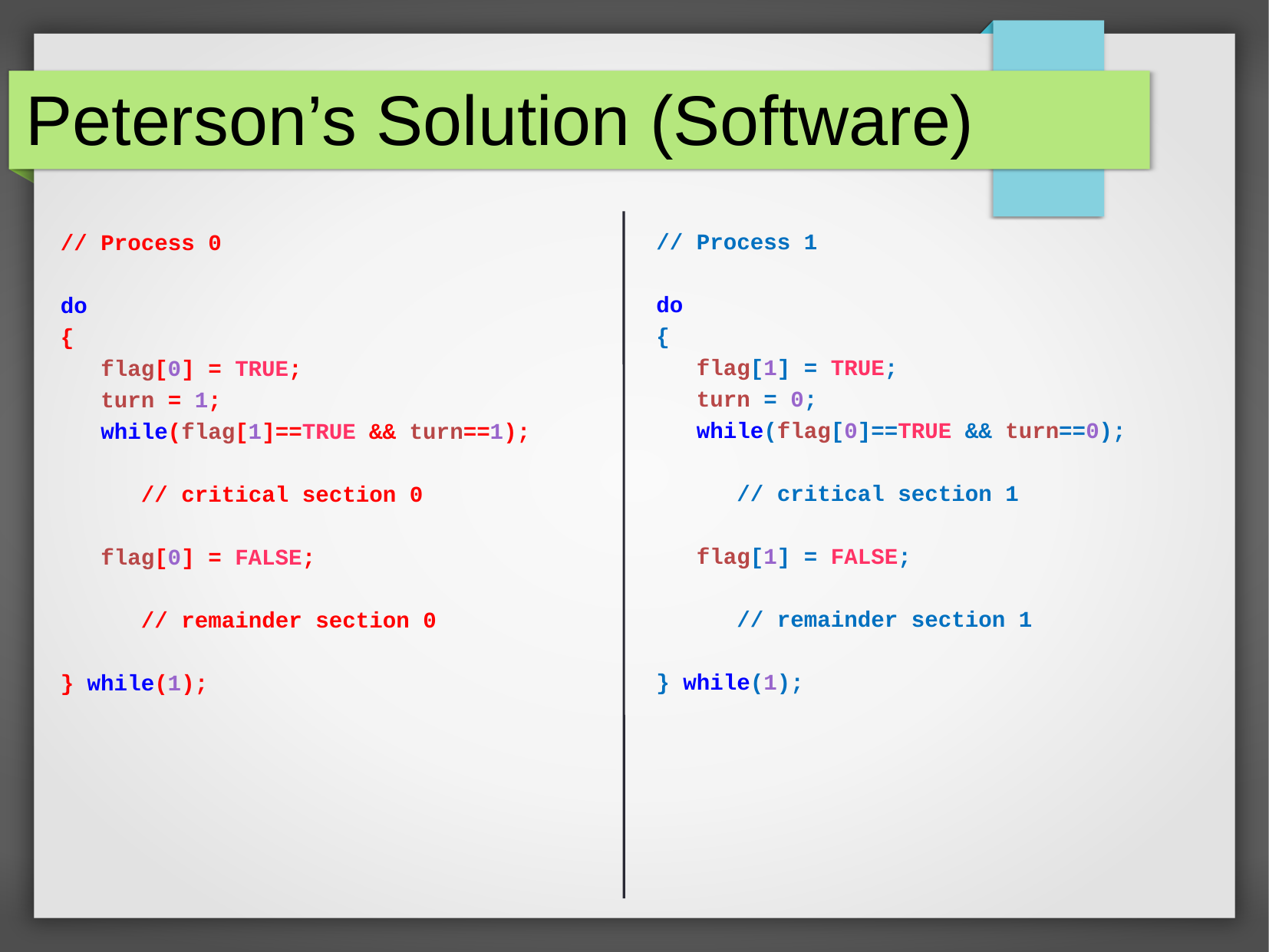

# Peterson’s Solution (Software)

// Process 1

do
{
   flag[1] = TRUE;
   turn = 0;
   while(flag[0]==TRUE && turn==0);

      // critical section 1

   flag[1] = FALSE;

      // remainder section 1

} while(1);

// Process 0

do
{
   flag[0] = TRUE;
   turn = 1;
   while(flag[1]==TRUE && turn==1);

      // critical section 0

   flag[0] = FALSE;

      // remainder section 0

} while(1);